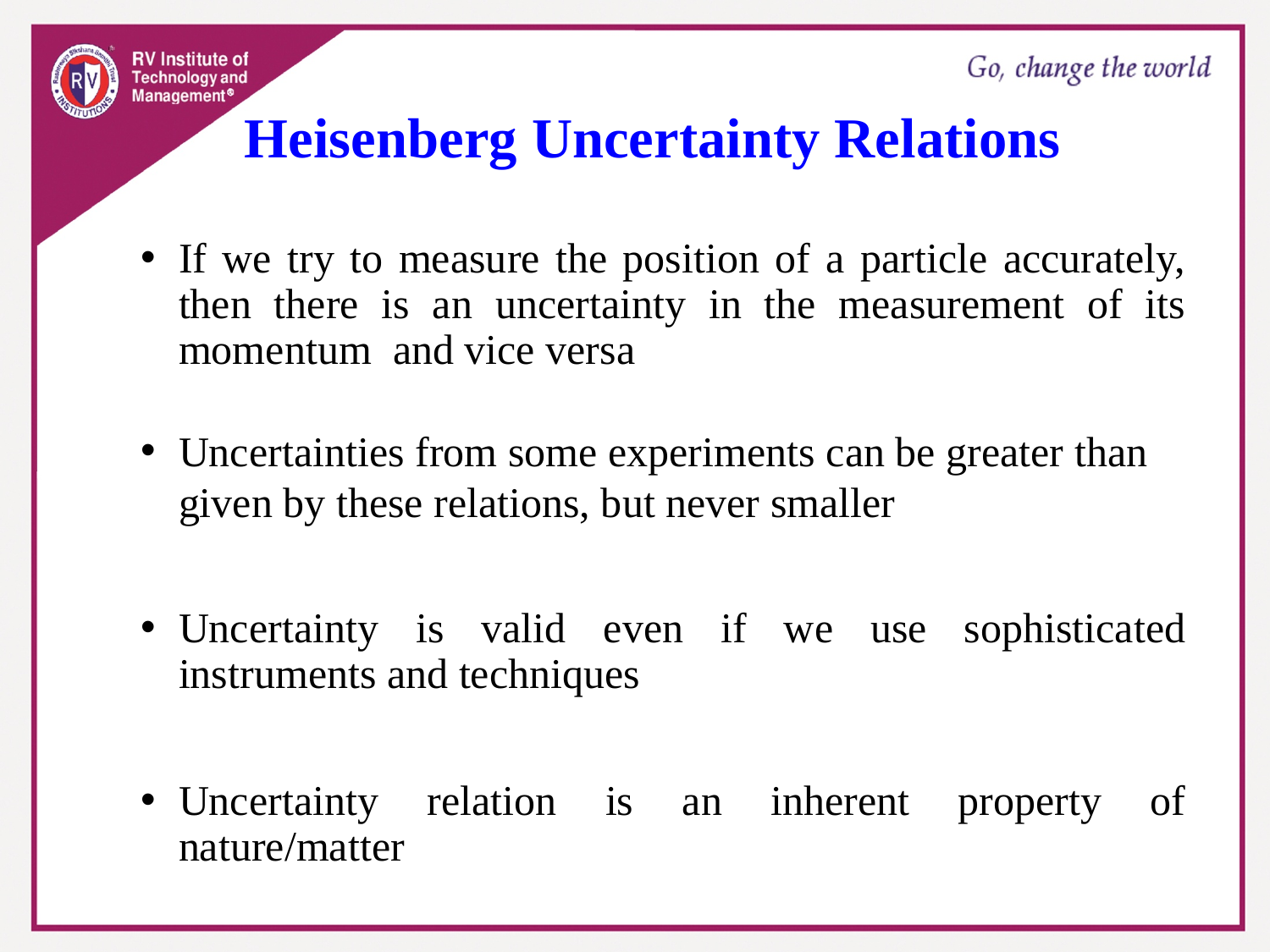

Heisenberg Uncertainty Relations
If we try to measure the position of a particle accurately, then there is an uncertainty in the measurement of its momentum  and vice versa

Uncertainties from some experiments can be greater than given by these relations, but never smaller

Uncertainty is valid even if we use sophisticated instruments and techniques

Uncertainty relation is an inherent property of nature/matter